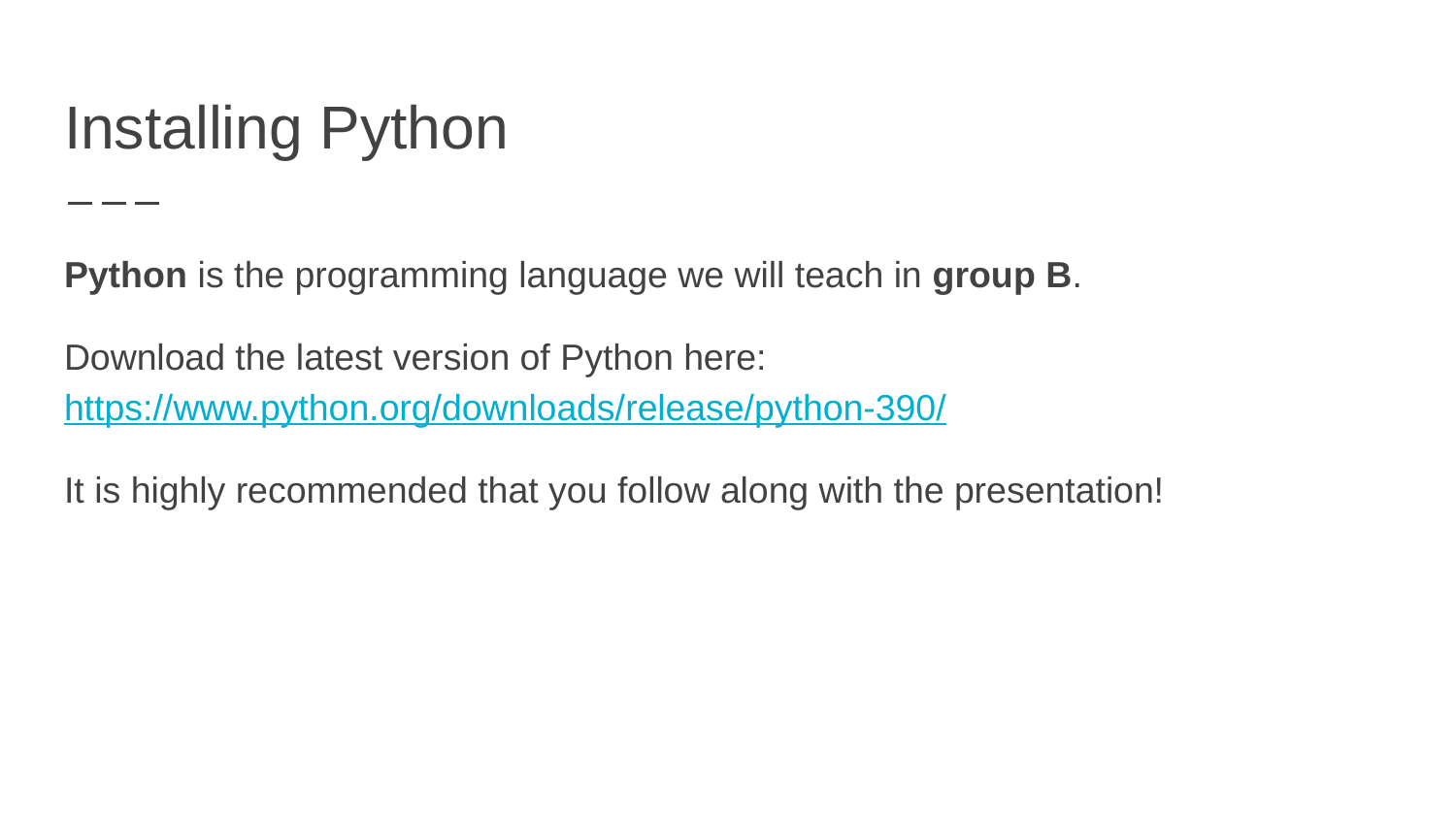

# Installing Python
Python is the programming language we will teach in group B.
Download the latest version of Python here: https://www.python.org/downloads/release/python-390/
It is highly recommended that you follow along with the presentation!